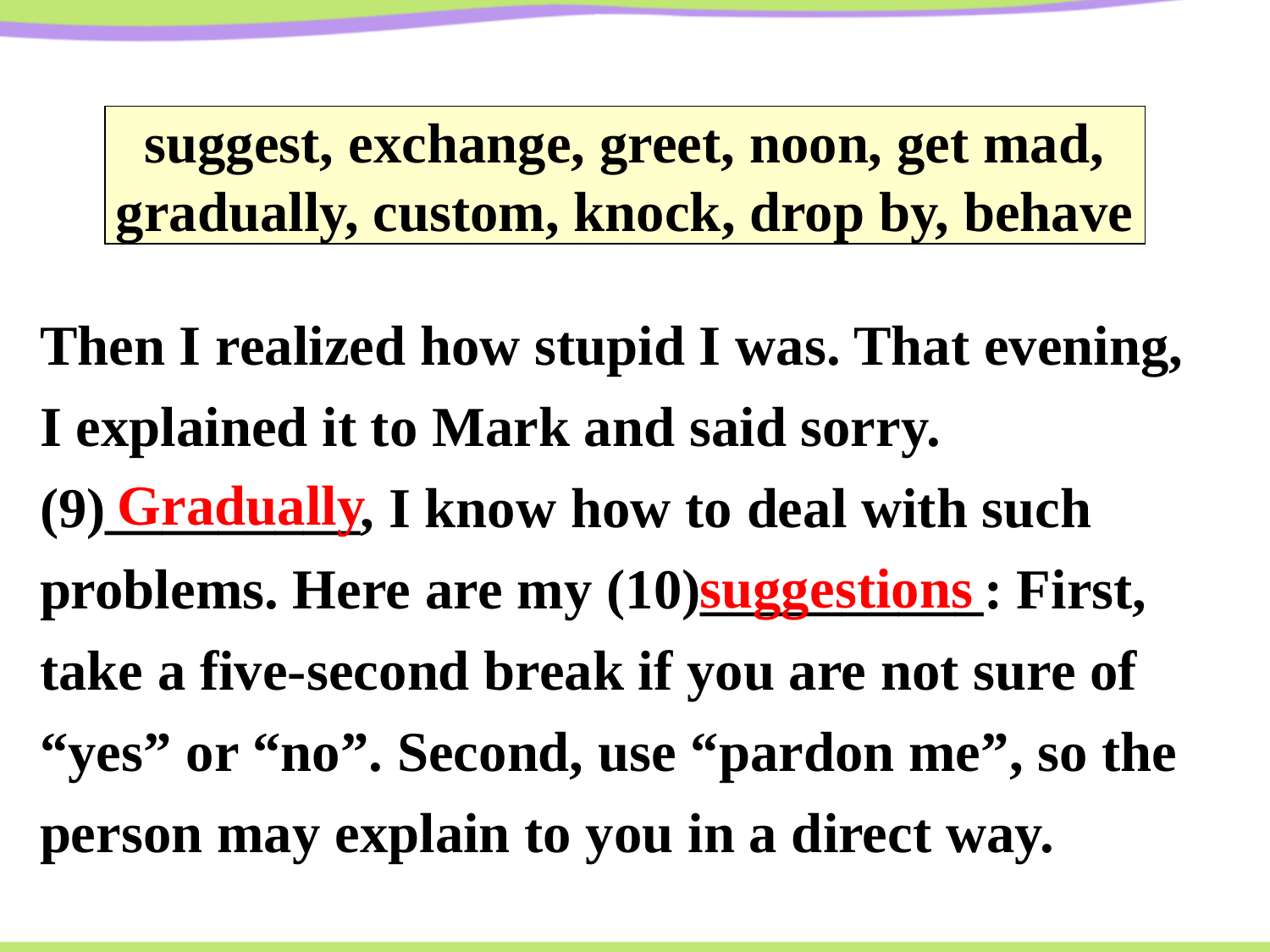

| suggest, exchange, greet, noon, get mad, gradually, custom, knock, drop by, behave |
| --- |
Then I realized how stupid I was. That evening, I explained it to Mark and said sorry. (9)_________, I know how to deal with such problems. Here are my (10)__________: First, take a five-second break if you are not sure of “yes” or “no”. Second, use “pardon me”, so the person may explain to you in a direct way.
Gradually
suggestions